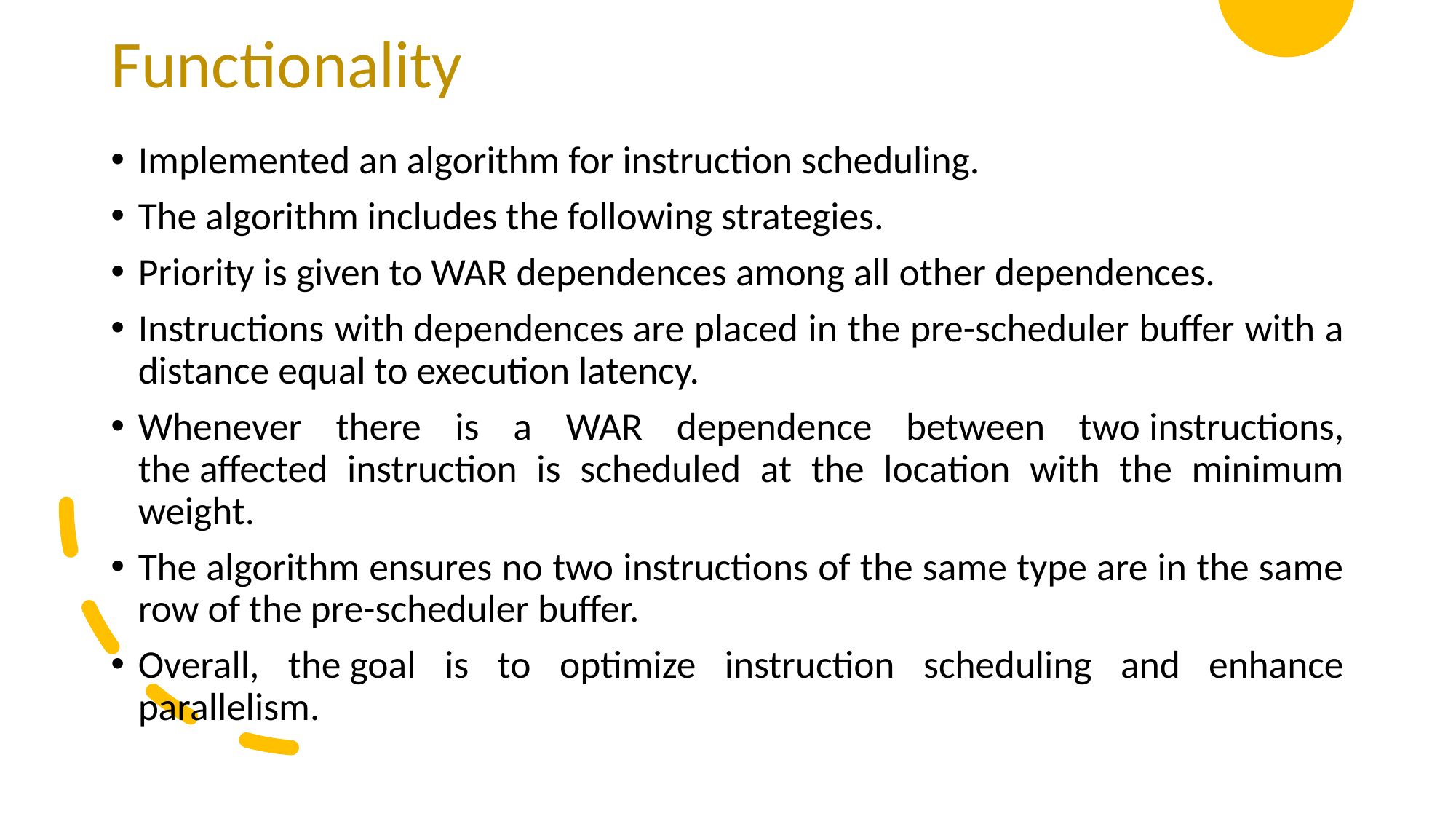

# Functionality
Implemented an algorithm for instruction scheduling.
The algorithm includes the following strategies.
Priority is given to WAR dependences among all other dependences.
Instructions with dependences are placed in the pre-scheduler buffer with a distance equal to execution latency.
Whenever there is a WAR dependence between two instructions, the affected instruction is scheduled at the location with the minimum weight.
The algorithm ensures no two instructions of the same type are in the same row of the pre-scheduler buffer.
Overall, the goal is to optimize instruction scheduling and enhance parallelism.